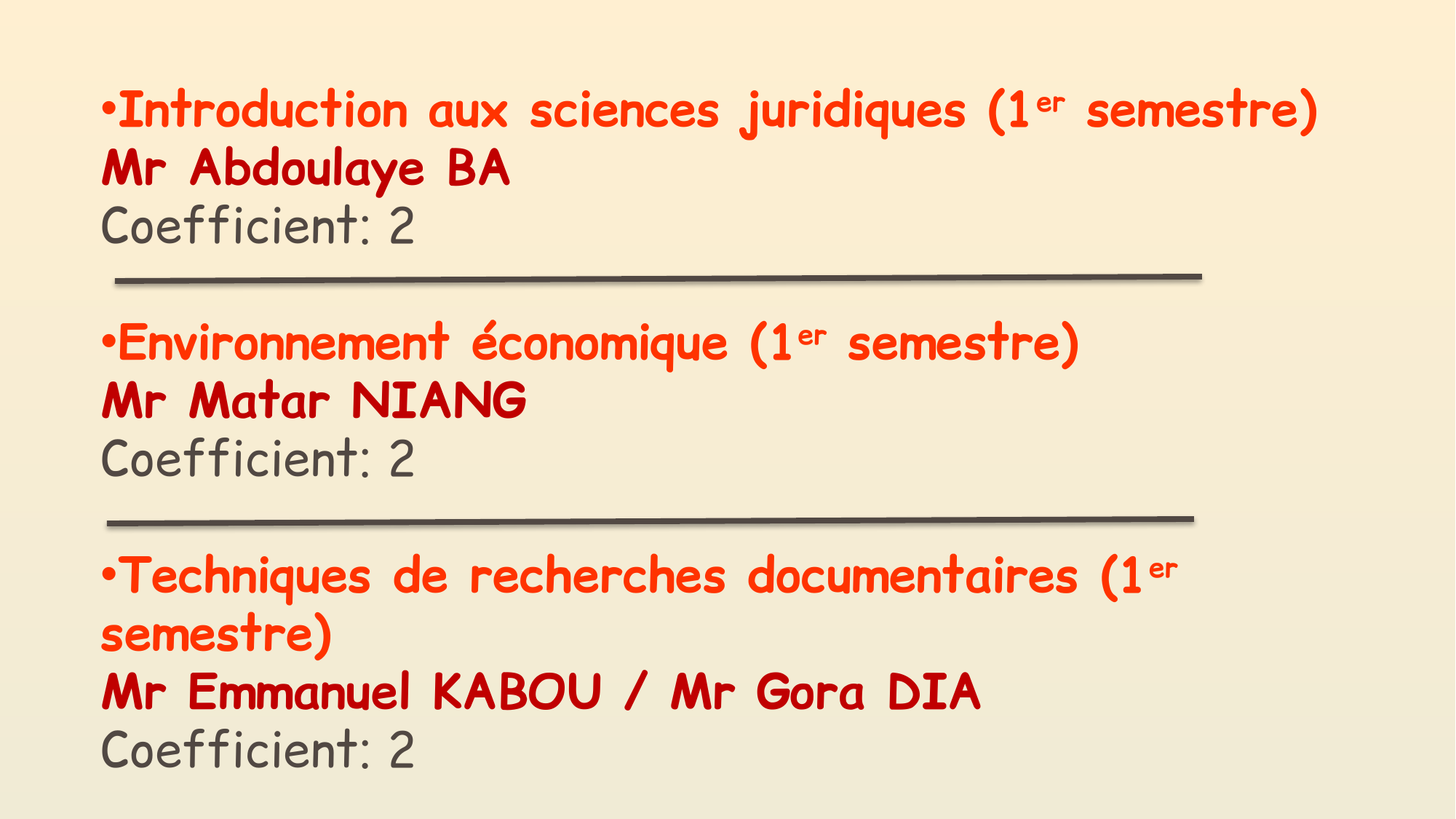

Introduction aux sciences juridiques (1er semestre)
Mr Abdoulaye BA
Coefficient: 2

Environnement économique (1er semestre)
Mr Matar NIANG
Coefficient: 2

Techniques de recherches documentaires (1er semestre)
Mr Emmanuel KABOU / Mr Gora DIA
Coefficient: 2